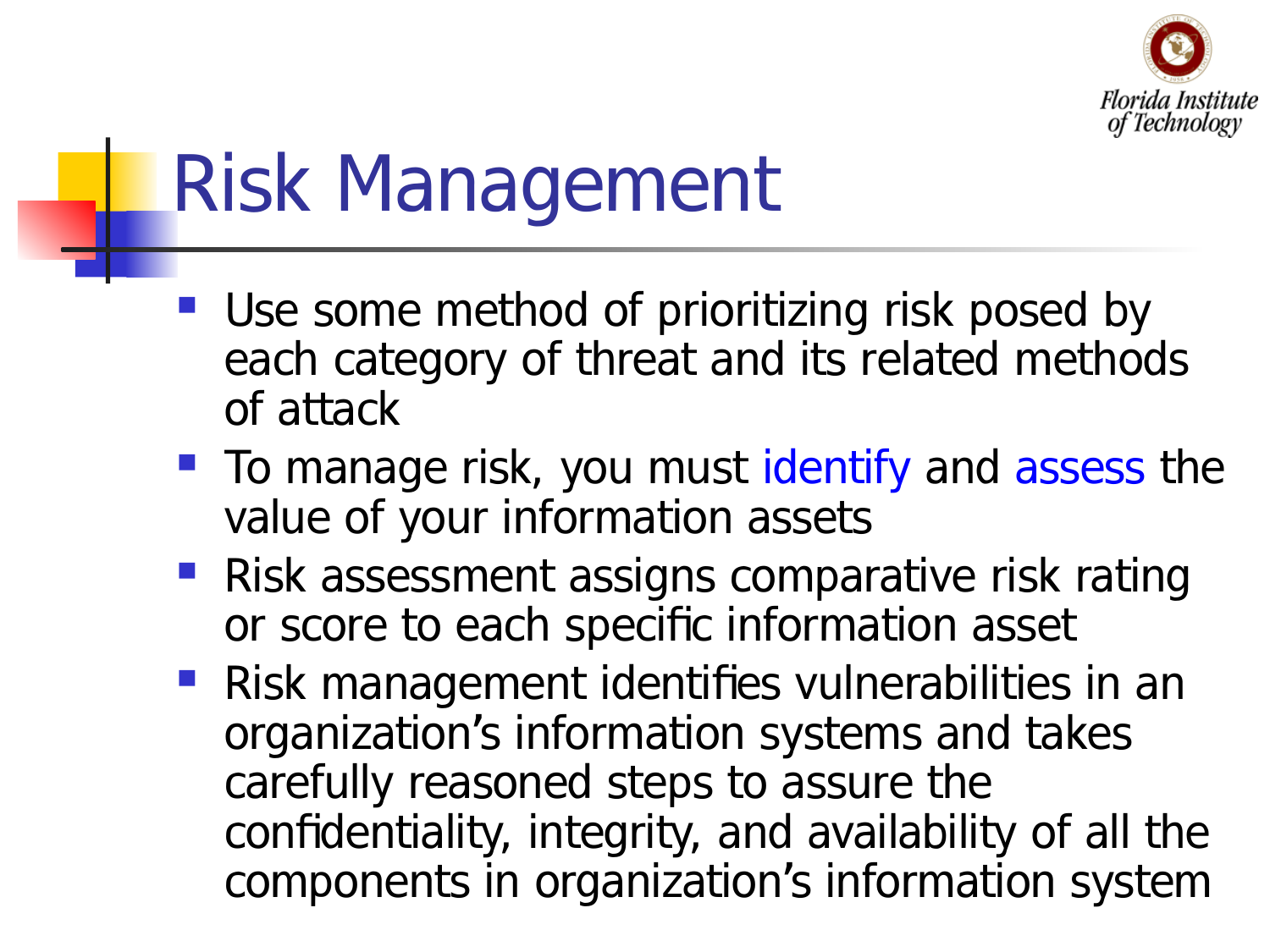

# Risk Management
Use some method of prioritizing risk posed by each category of threat and its related methods of attack
To manage risk, you must identify and assess the value of your information assets
Risk assessment assigns comparative risk rating or score to each specific information asset
Risk management identifies vulnerabilities in an organization’s information systems and takes carefully reasoned steps to assure the confidentiality, integrity, and availability of all the components in organization’s information system